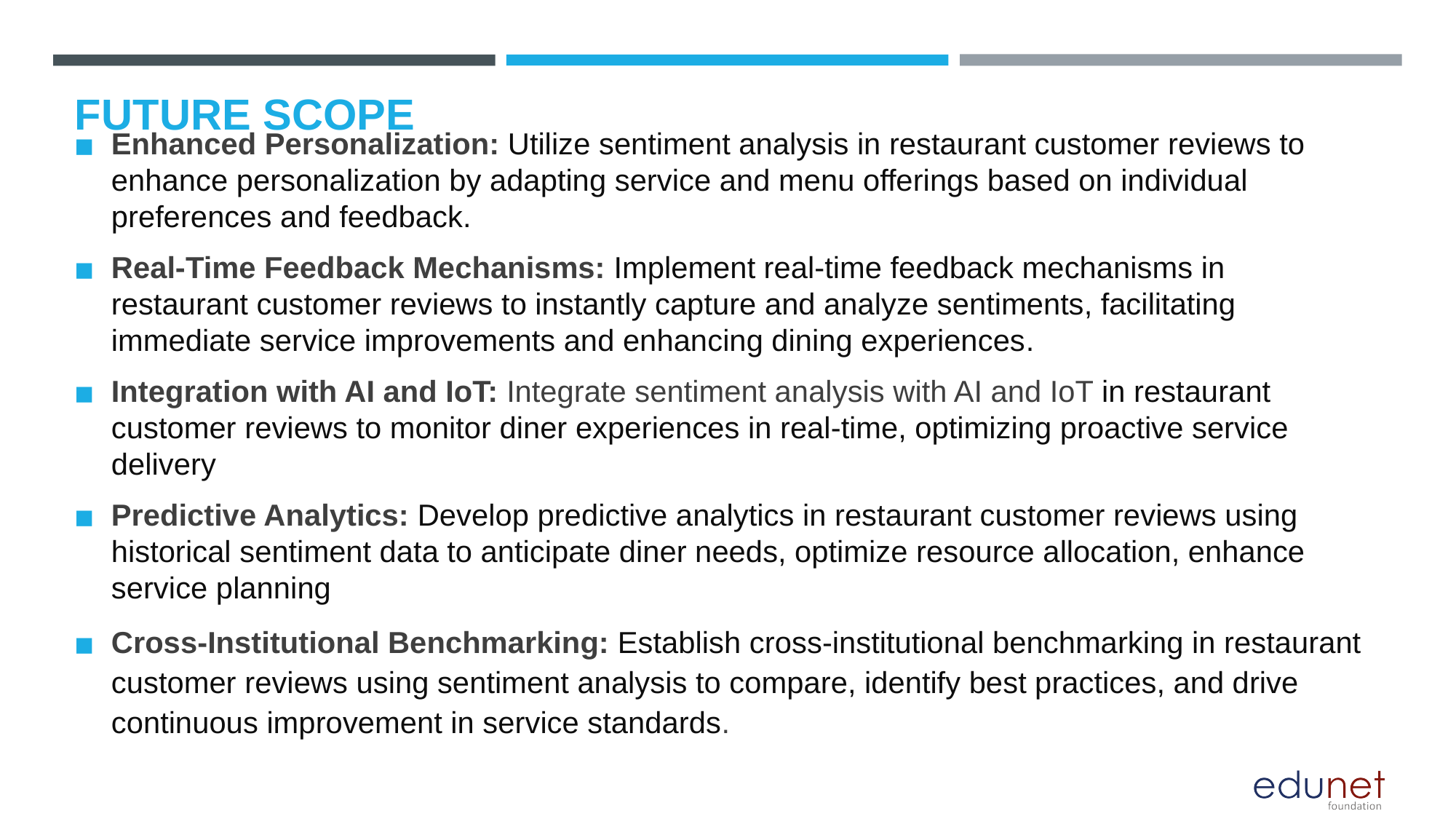

Enhanced Personalization: Utilize sentiment analysis in restaurant customer reviews to enhance personalization by adapting service and menu offerings based on individual preferences and feedback.
Real-Time Feedback Mechanisms: Implement real-time feedback mechanisms in restaurant customer reviews to instantly capture and analyze sentiments, facilitating immediate service improvements and enhancing dining experiences.
Integration with AI and IoT: Integrate sentiment analysis with AI and IoT in restaurant customer reviews to monitor diner experiences in real-time, optimizing proactive service delivery
Predictive Analytics: Develop predictive analytics in restaurant customer reviews using historical sentiment data to anticipate diner needs, optimize resource allocation, enhance service planning
Cross-Institutional Benchmarking: Establish cross-institutional benchmarking in restaurant customer reviews using sentiment analysis to compare, identify best practices, and drive continuous improvement in service standards.
FUTURE SCOPE